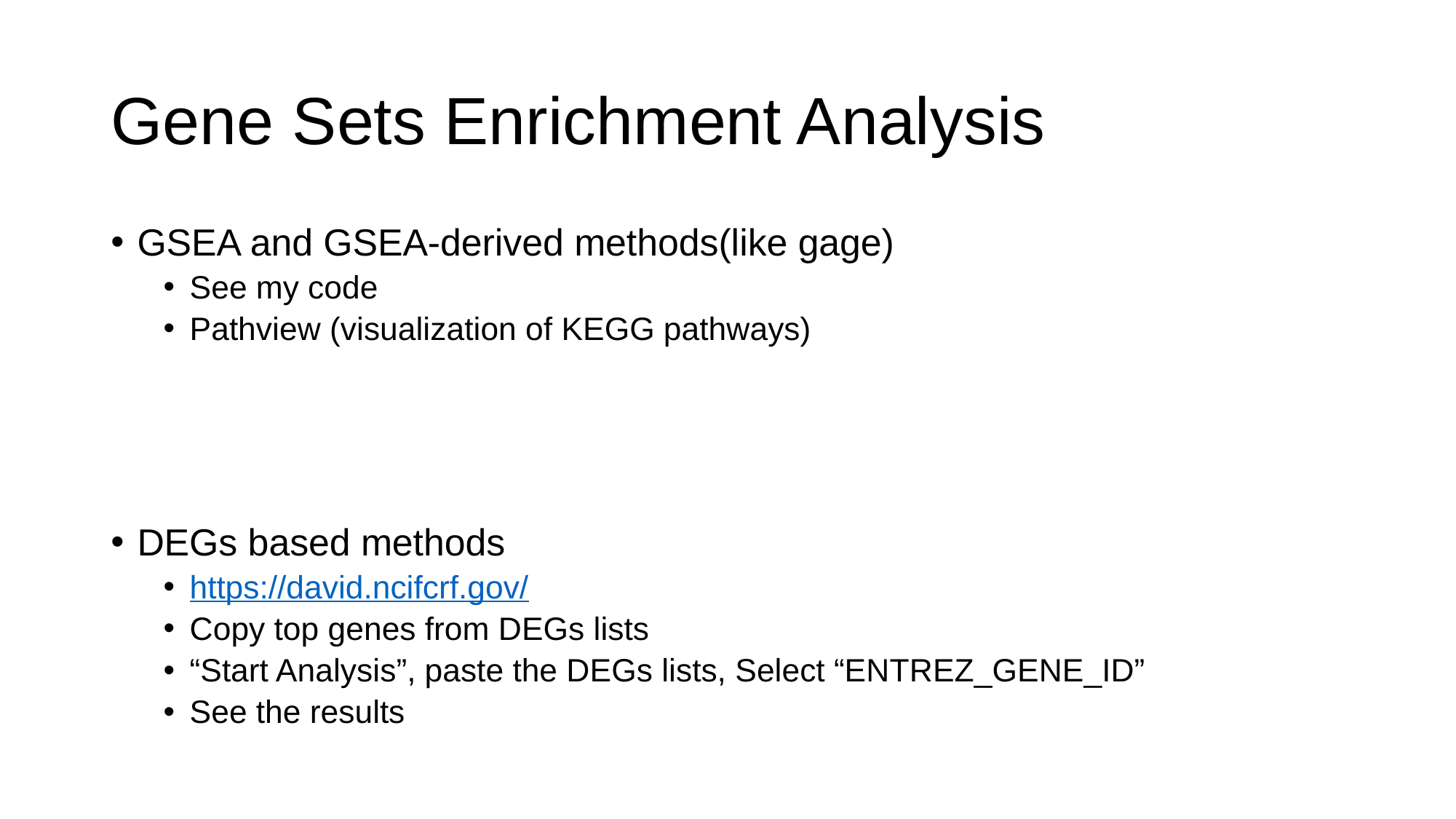

# Gene Sets Enrichment Analysis
GSEA and GSEA-derived methods(like gage)
See my code
Pathview (visualization of KEGG pathways)

DEGs based methods
https://david.ncifcrf.gov/
Copy top genes from DEGs lists
“Start Analysis”, paste the DEGs lists, Select “ENTREZ_GENE_ID”
See the results